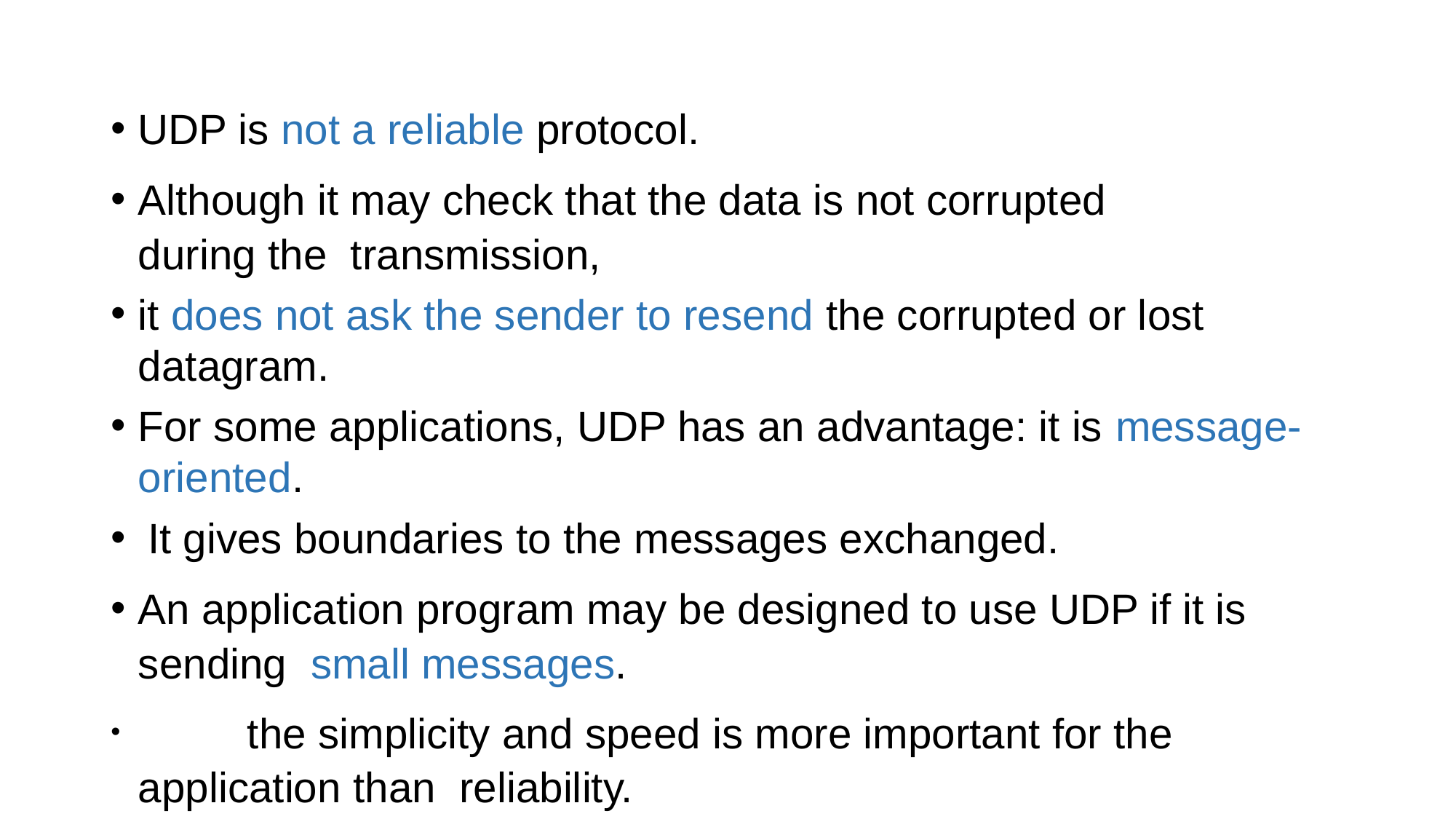

UDP is not a reliable protocol.
Although it may check that the data is not corrupted during the  transmission,
it does not ask the sender to resend the corrupted or lost datagram.
For some applications, UDP has an advantage: it is message-oriented.
It gives boundaries to the messages exchanged.
An application program may be designed to use UDP if it is sending  small messages.
	the simplicity and speed is more important for the application than  reliability.
For example, some management and multimedia applications.